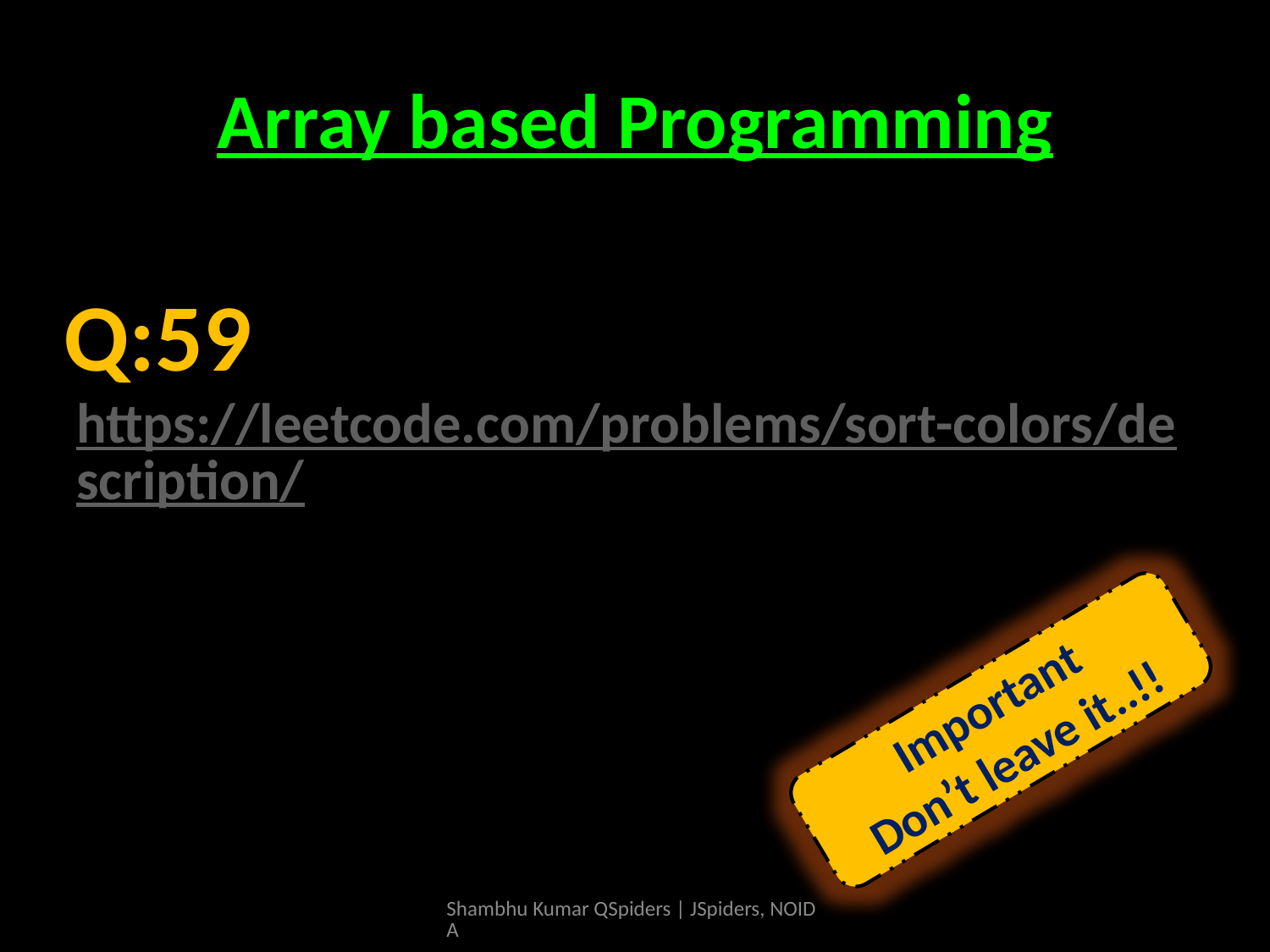

# Array based Programming

https://leetcode.com/problems/sort-colors/description/
Q:59
Important
Don’t leave it..!!
Shambhu Kumar QSpiders | JSpiders, NOIDA